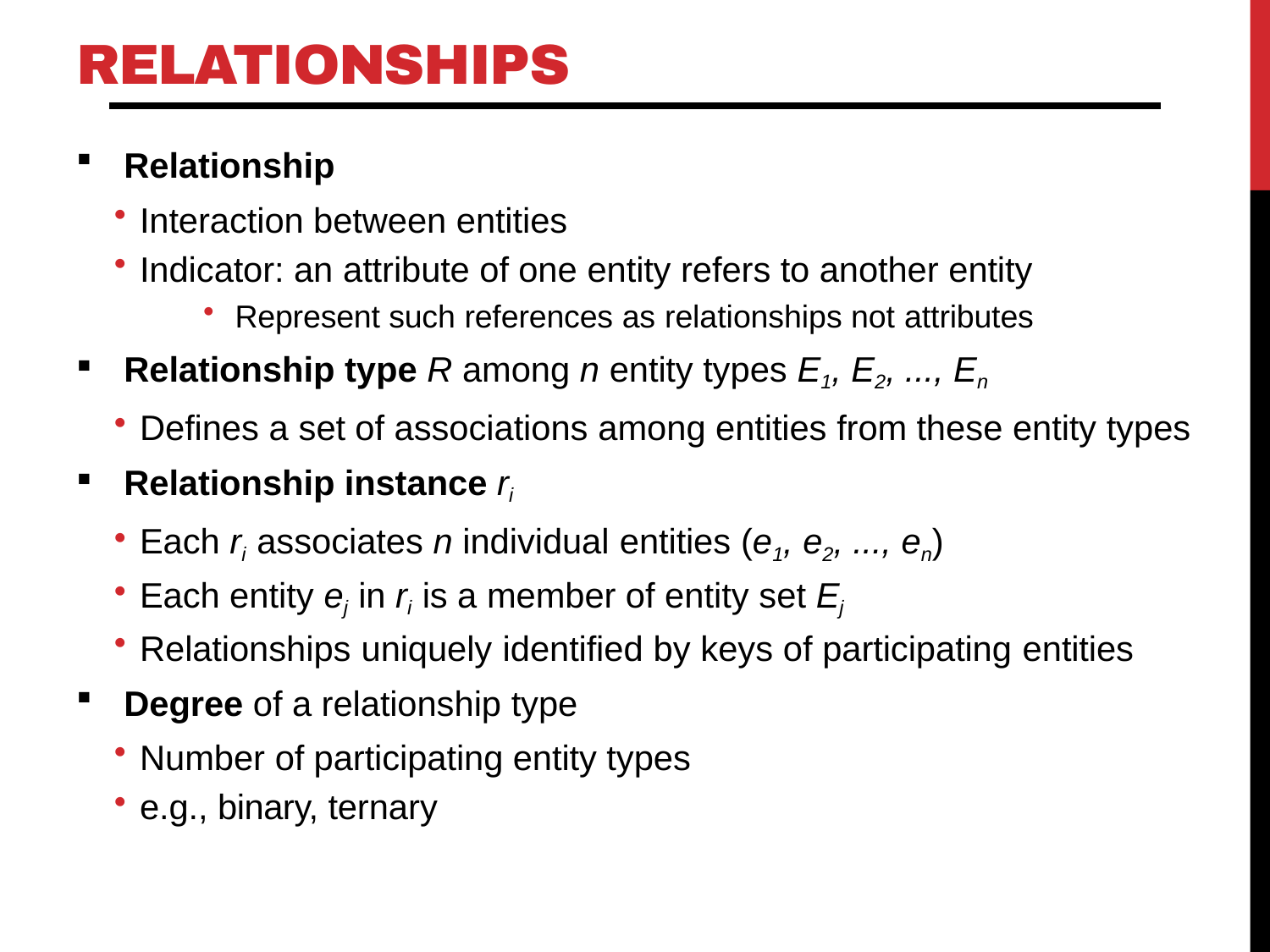

# RELATIONSHIPS

Relationship
Interaction between entities
Indicator: an attribute of one entity refers to another entity
Represent such references as relationships not attributes
Relationship type R among n entity types E1, E2, ..., En
Defines a set of associations among entities from these entity types
Relationship instance ri
Each ri associates n individual entities (e1, e2, ..., en)
Each entity ej in ri is a member of entity set Ej
Relationships uniquely identified by keys of participating entities
Degree of a relationship type
Number of participating entity types
e.g., binary, ternary